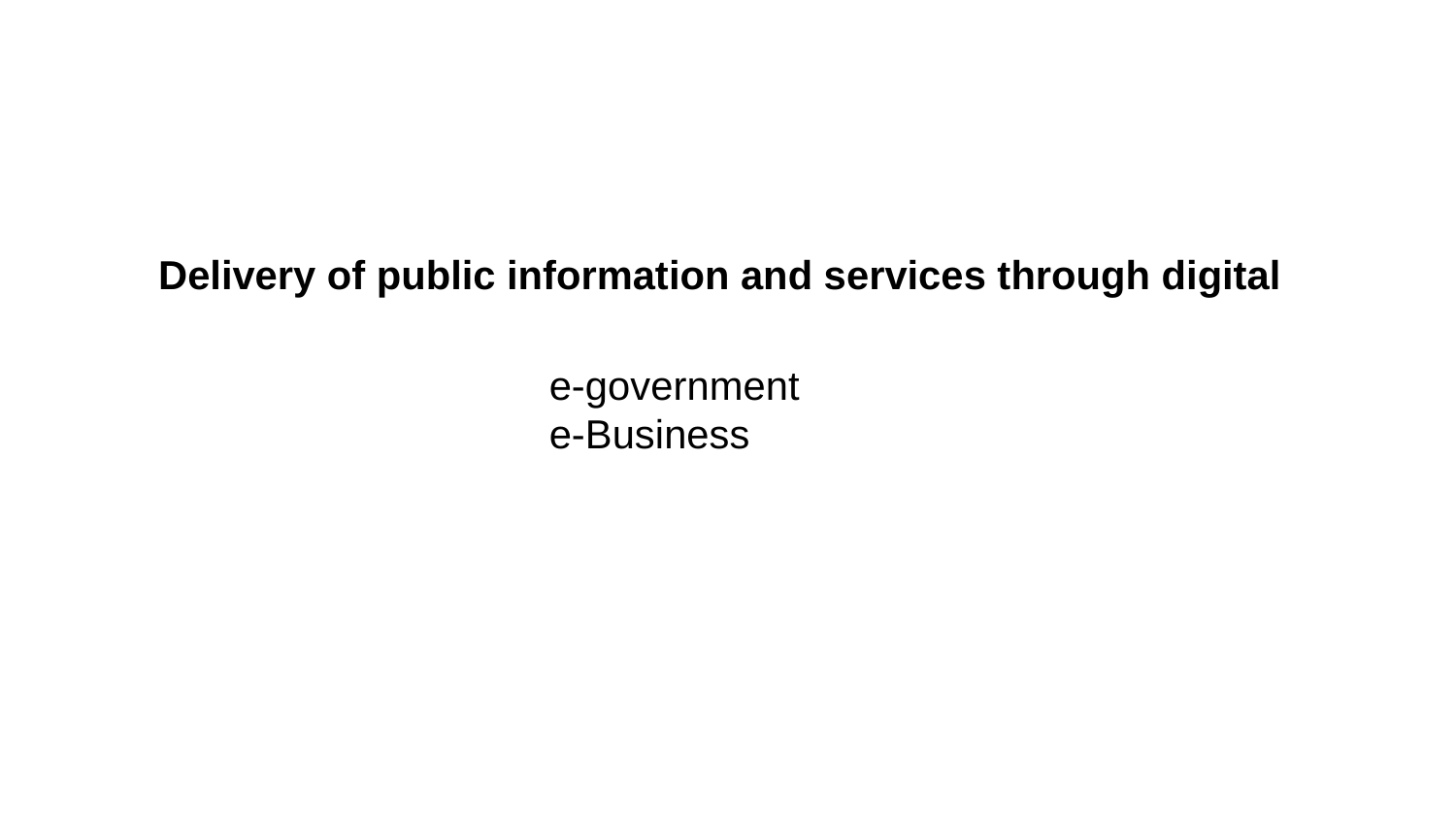

Delivery of public information and services through digital
e-government
e-Business